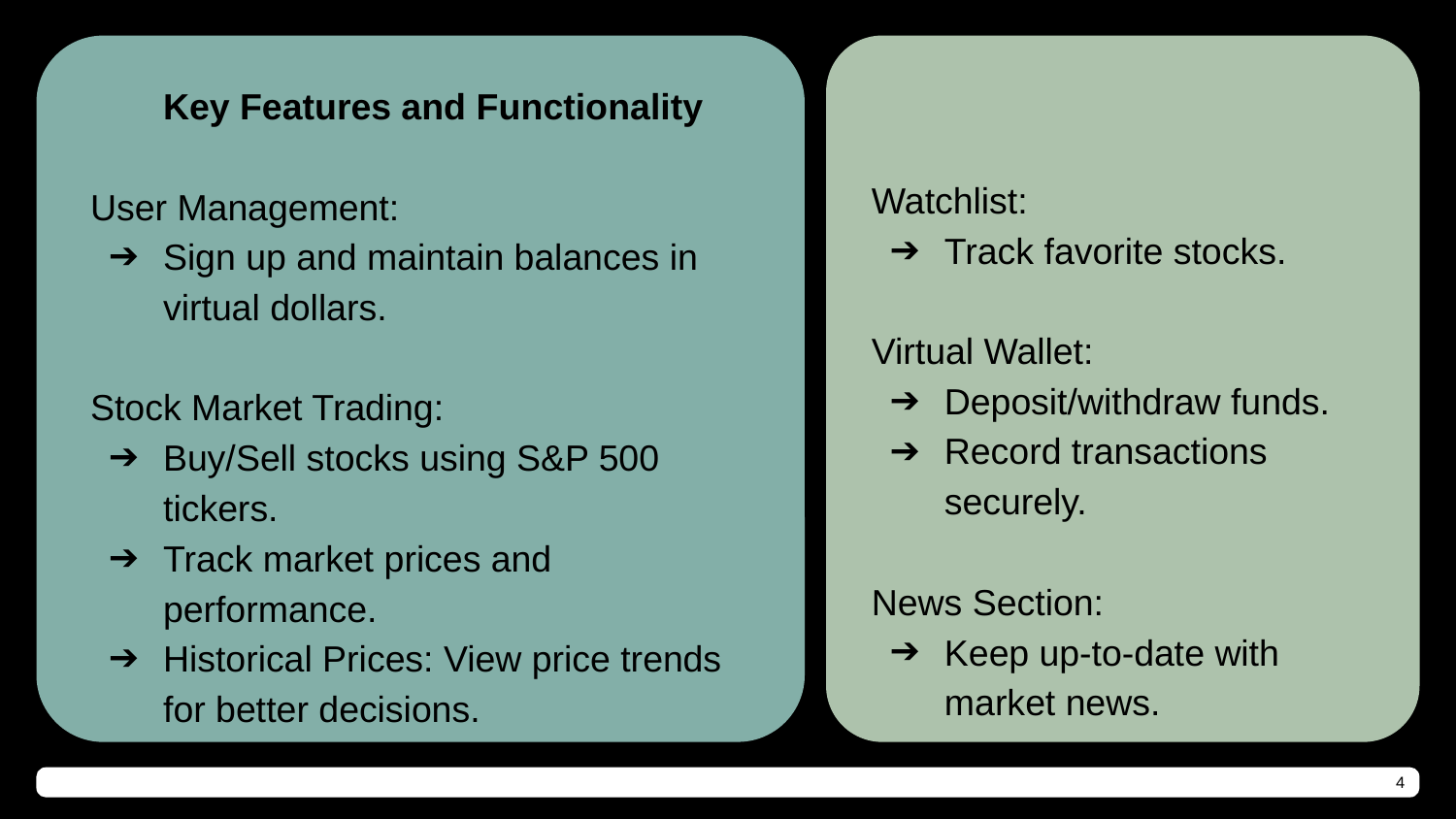

Key Features and Functionality

User Management:
Sign up and maintain balances in virtual dollars.

Stock Market Trading:
Buy/Sell stocks using S&P 500 tickers.
Track market prices and performance.
Historical Prices: View price trends for better decisions.

Watchlist:
Track favorite stocks.

Virtual Wallet:
Deposit/withdraw funds.
Record transactions securely.

News Section:
Keep up-to-date with market news.